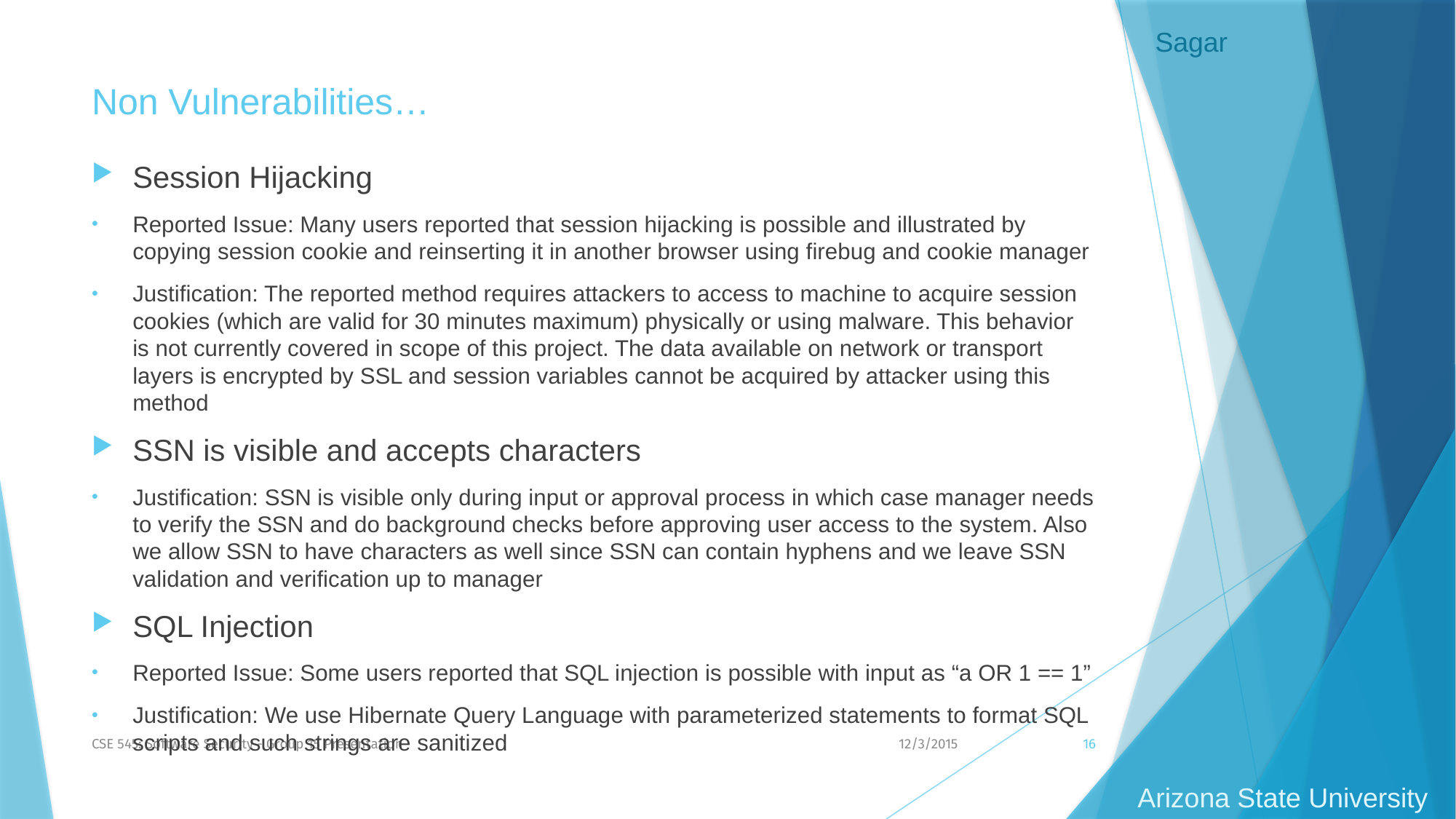

Sagar
# Non Vulnerabilities…
Session Hijacking
Reported Issue: Many users reported that session hijacking is possible and illustrated by copying session cookie and reinserting it in another browser using firebug and cookie manager
Justification: The reported method requires attackers to access to machine to acquire session cookies (which are valid for 30 minutes maximum) physically or using malware. This behavior is not currently covered in scope of this project. The data available on network or transport layers is encrypted by SSL and session variables cannot be acquired by attacker using this method
SSN is visible and accepts characters
Justification: SSN is visible only during input or approval process in which case manager needs to verify the SSN and do background checks before approving user access to the system. Also we allow SSN to have characters as well since SSN can contain hyphens and we leave SSN validation and verification up to manager
SQL Injection
Reported Issue: Some users reported that SQL injection is possible with input as “a OR 1 == 1”
Justification: We use Hibernate Query Language with parameterized statements to format SQL scripts and such strings are sanitized

CSE 545: Software Security - Group 15 Presentation
12/3/2015
16
Arizona State University